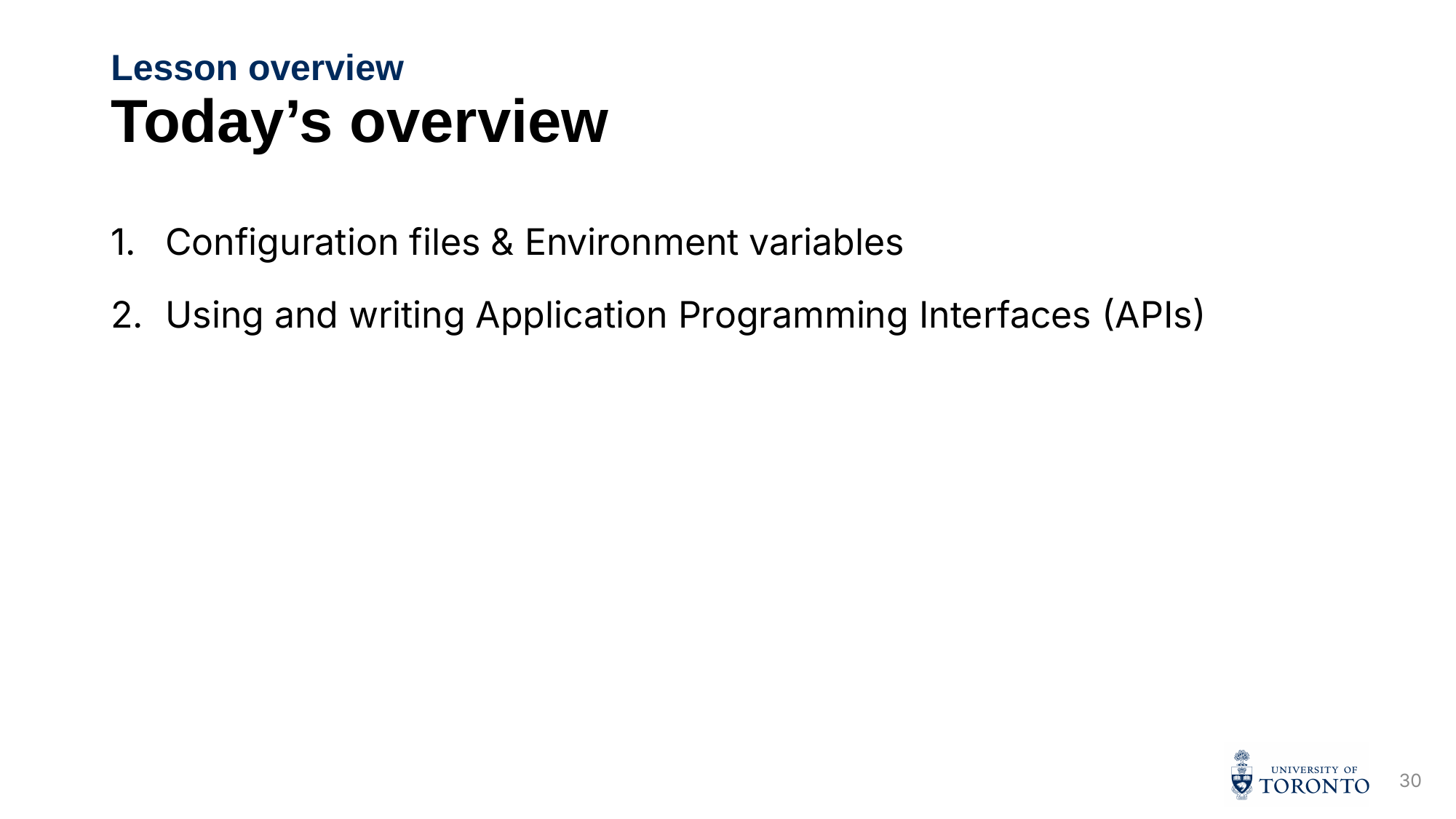

# Today’s overview
Lesson overview
Configuration files & Environment variables
Using and writing Application Programming Interfaces (APIs)
30